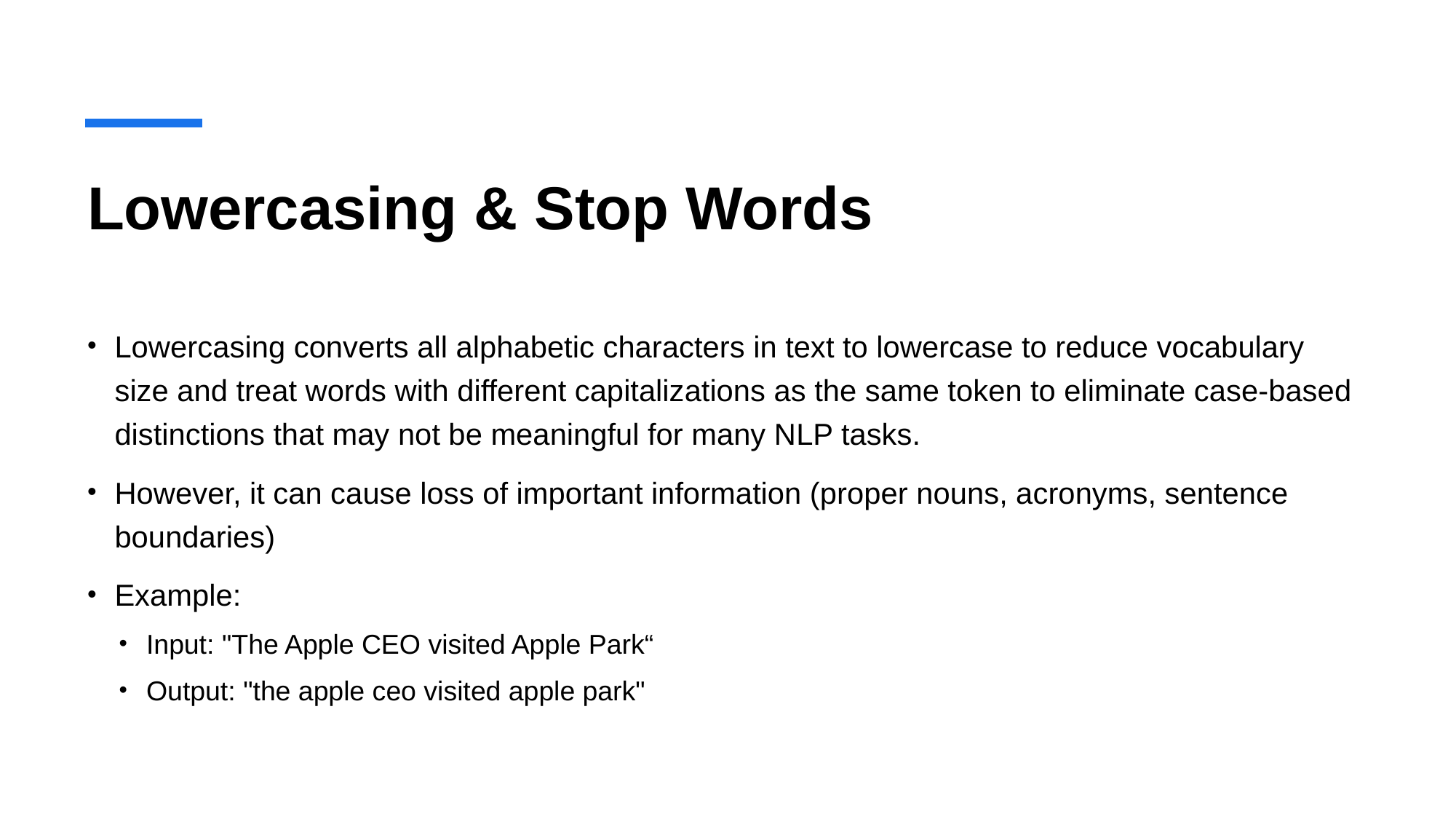

# Lowercasing & Stop Words
Lowercasing converts all alphabetic characters in text to lowercase to reduce vocabulary size and treat words with different capitalizations as the same token to eliminate case-based distinctions that may not be meaningful for many NLP tasks.
However, it can cause loss of important information (proper nouns, acronyms, sentence boundaries)
Example:
Input: "The Apple CEO visited Apple Park“
Output: "the apple ceo visited apple park"